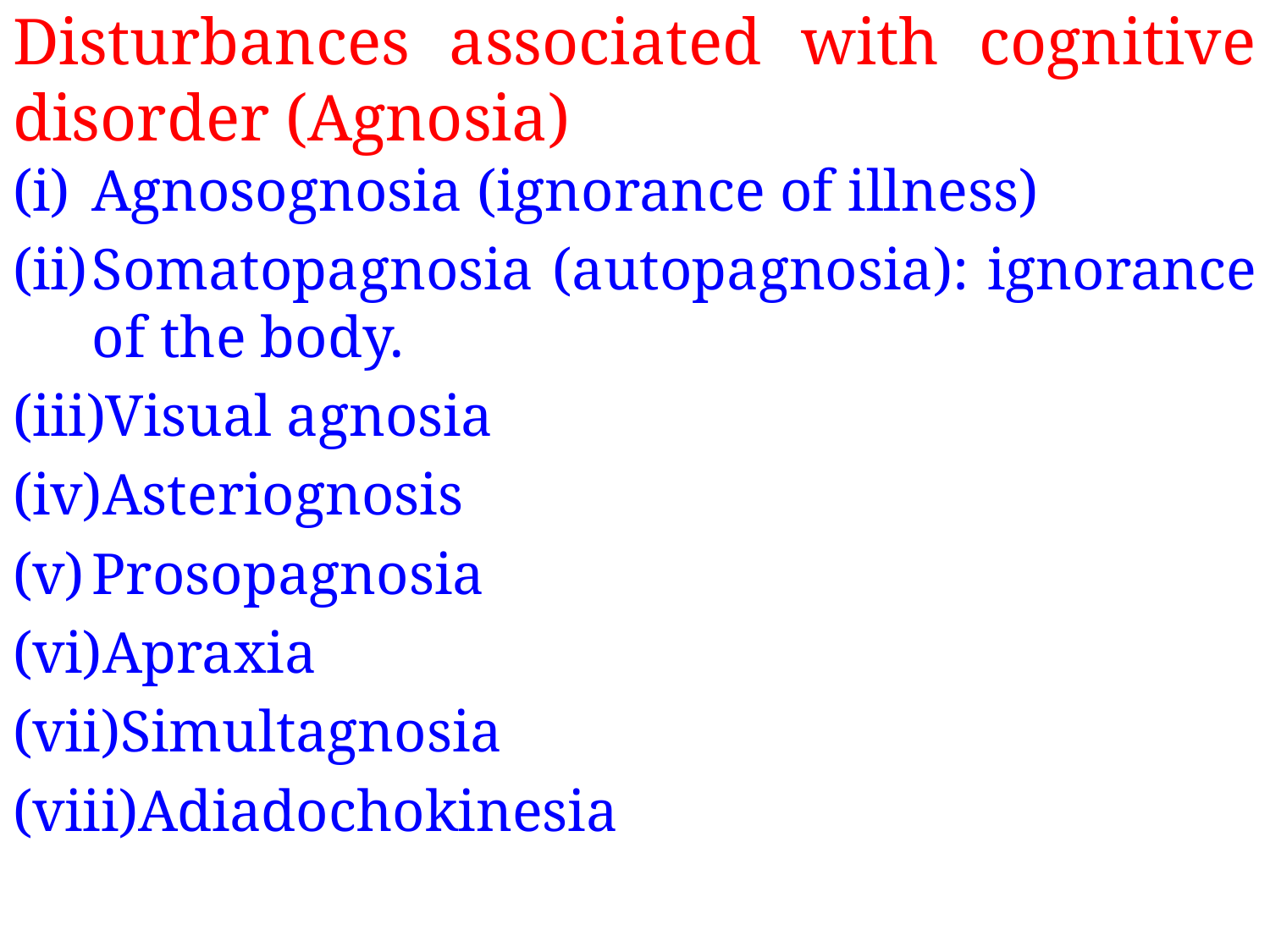

# Disturbances associated with cognitive disorder (Agnosia)
Agnosognosia (ignorance of illness)
Somatopagnosia (autopagnosia): ignorance of the body.
Visual agnosia
Asteriognosis
Prosopagnosia
Apraxia
Simultagnosia
Adiadochokinesia